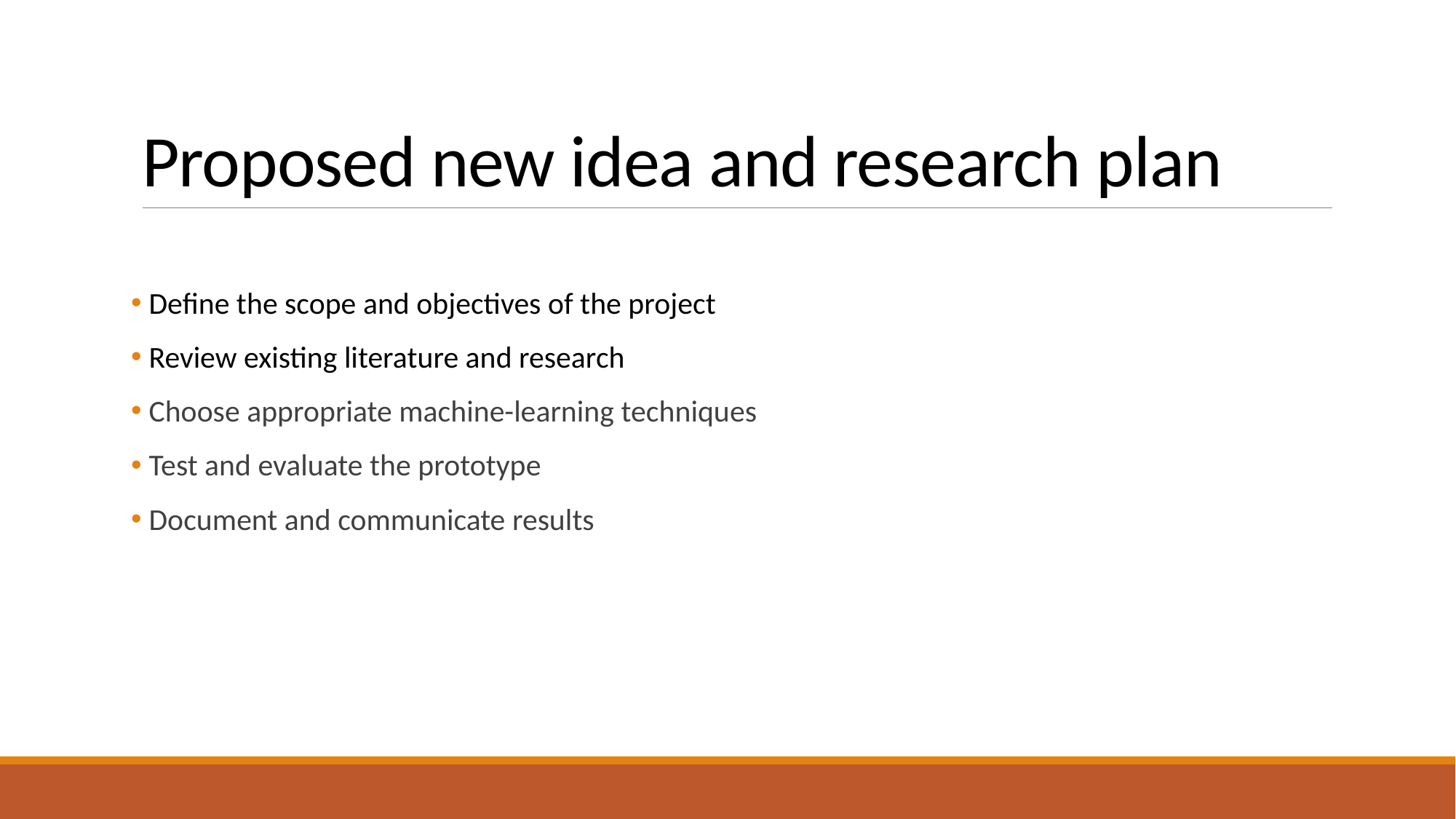

# Proposed new idea and research plan
 Define the scope and objectives of the project
 Review existing literature and research
 Choose appropriate machine-learning techniques
 Test and evaluate the prototype
 Document and communicate results